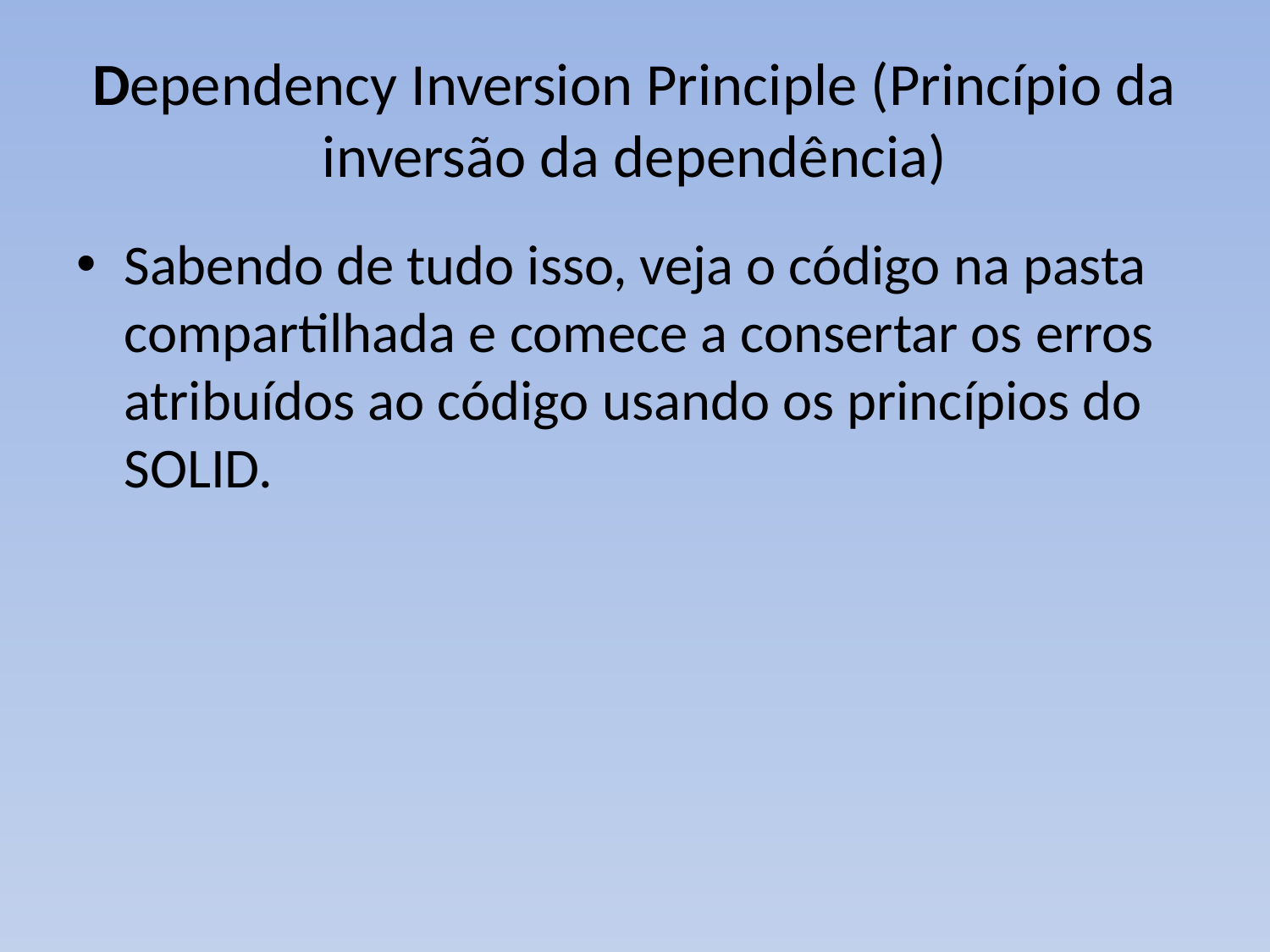

# Dependency Inversion Principle (Princípio da inversão da dependência)
Sabendo de tudo isso, veja o código na pasta compartilhada e comece a consertar os erros atribuídos ao código usando os princípios do SOLID.